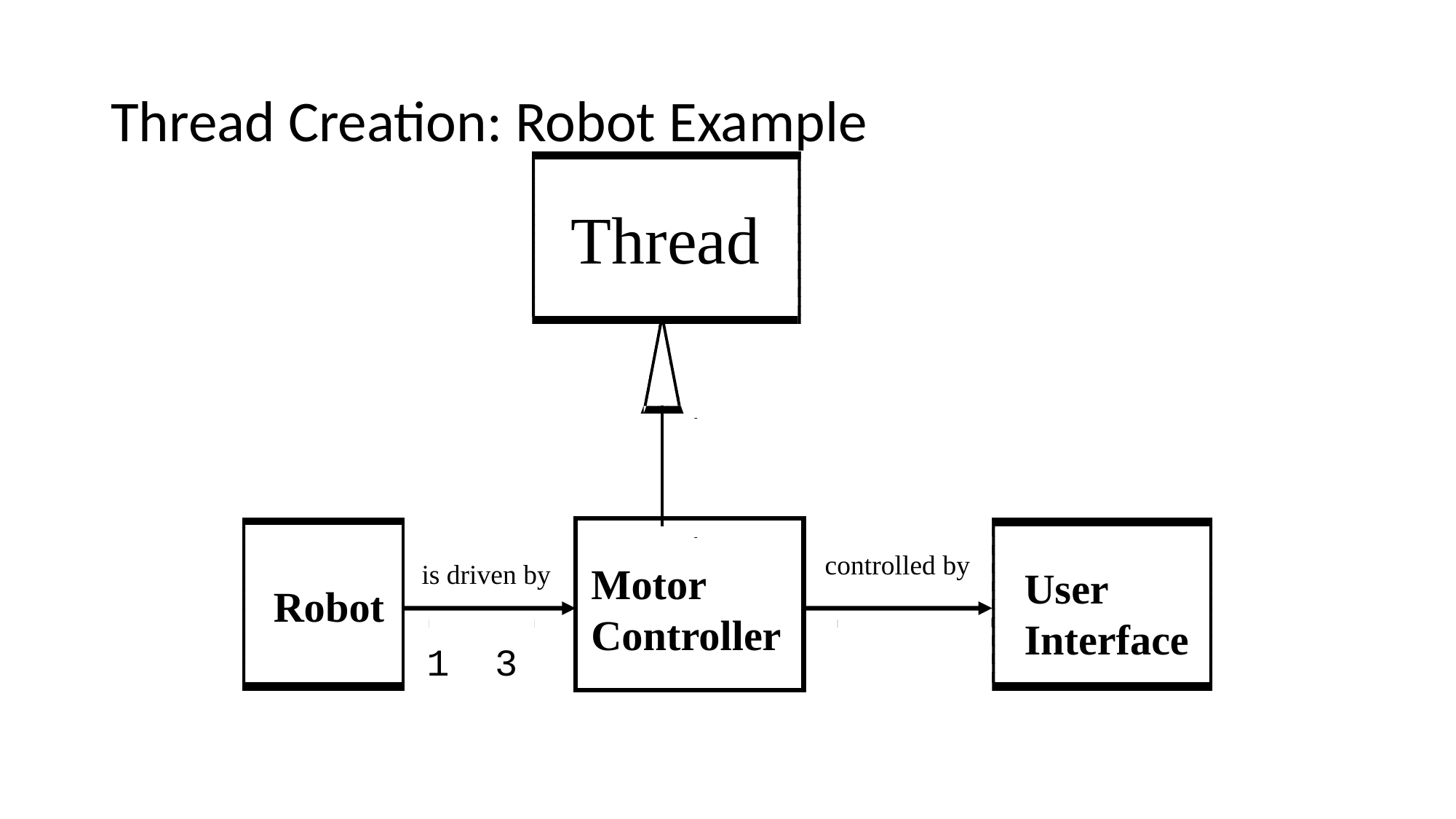

# Thread Creation: Robot Example

Thread

User
Interface

controlled by
is driven by
Motor
Controller
Robot

1
3